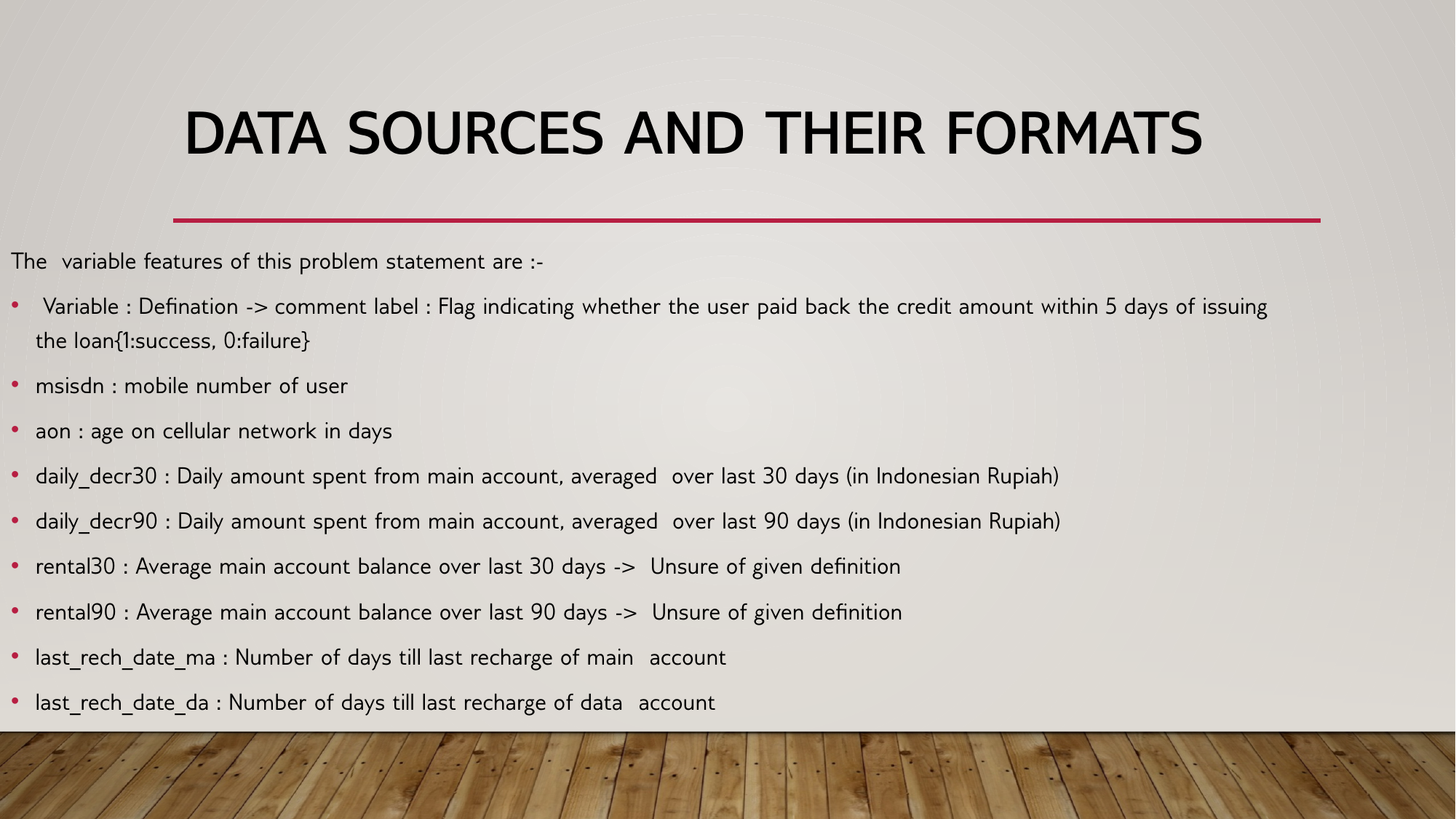

# Data Sources and their formats
The  variable features of this problem statement are :-
 Variable : Defination -> comment label : Flag indicating whether the user paid back the credit amount within 5 days of issuing the loan{1:success, 0:failure}
msisdn : mobile number of user
aon : age on cellular network in days
daily_decr30 : Daily amount spent from main account, averaged  over last 30 days (in Indonesian Rupiah)
daily_decr90 : Daily amount spent from main account, averaged  over last 90 days (in Indonesian Rupiah)
rental30 : Average main account balance over last 30 days ->  Unsure of given definition
rental90 : Average main account balance over last 90 days ->  Unsure of given definition
last_rech_date_ma : Number of days till last recharge of main  account
last_rech_date_da : Number of days till last recharge of data  account